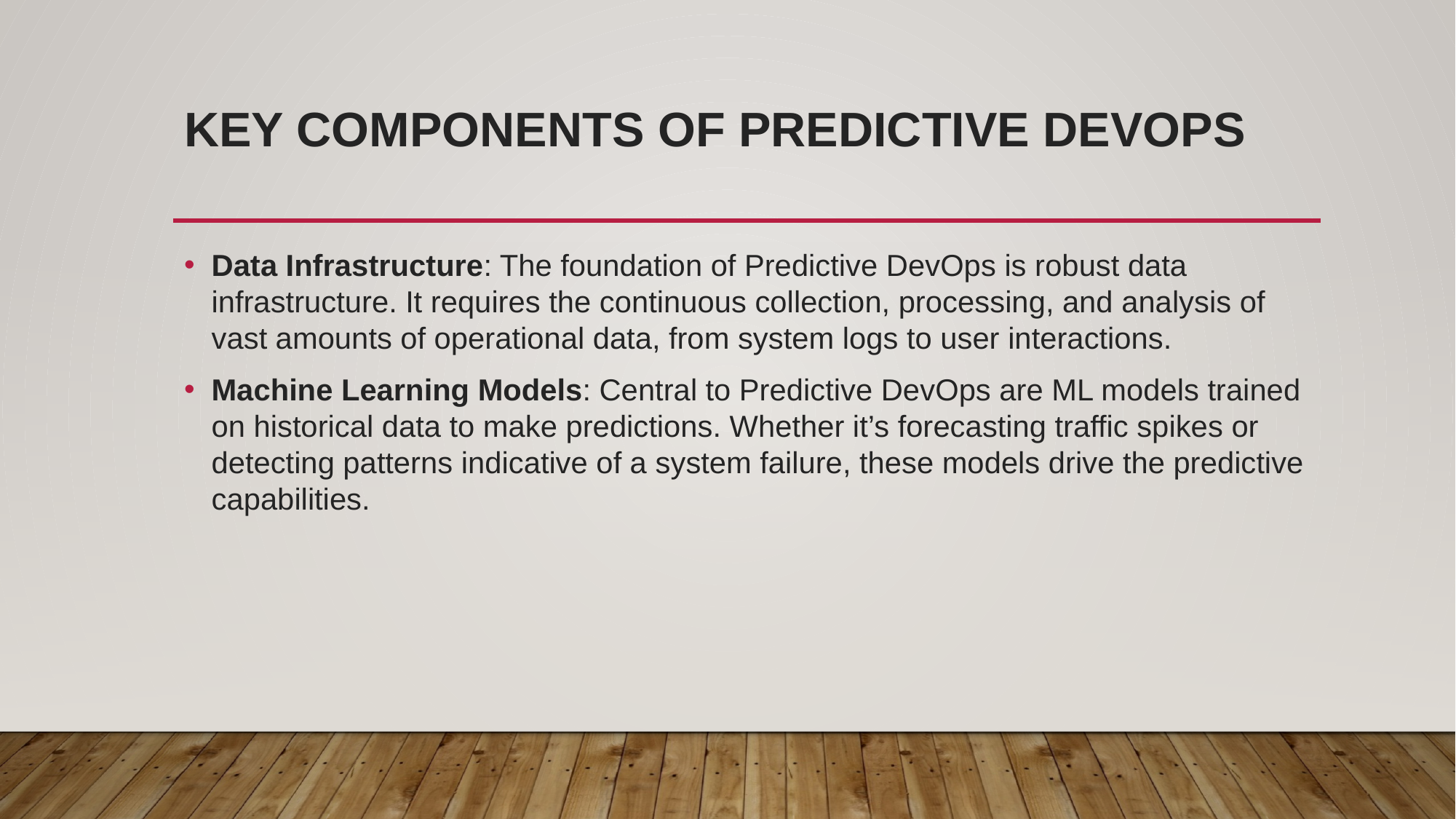

# Key Components of Predictive DevOps
Data Infrastructure: The foundation of Predictive DevOps is robust data infrastructure. It requires the continuous collection, processing, and analysis of vast amounts of operational data, from system logs to user interactions.
Machine Learning Models: Central to Predictive DevOps are ML models trained on historical data to make predictions. Whether it’s forecasting traffic spikes or detecting patterns indicative of a system failure, these models drive the predictive capabilities.